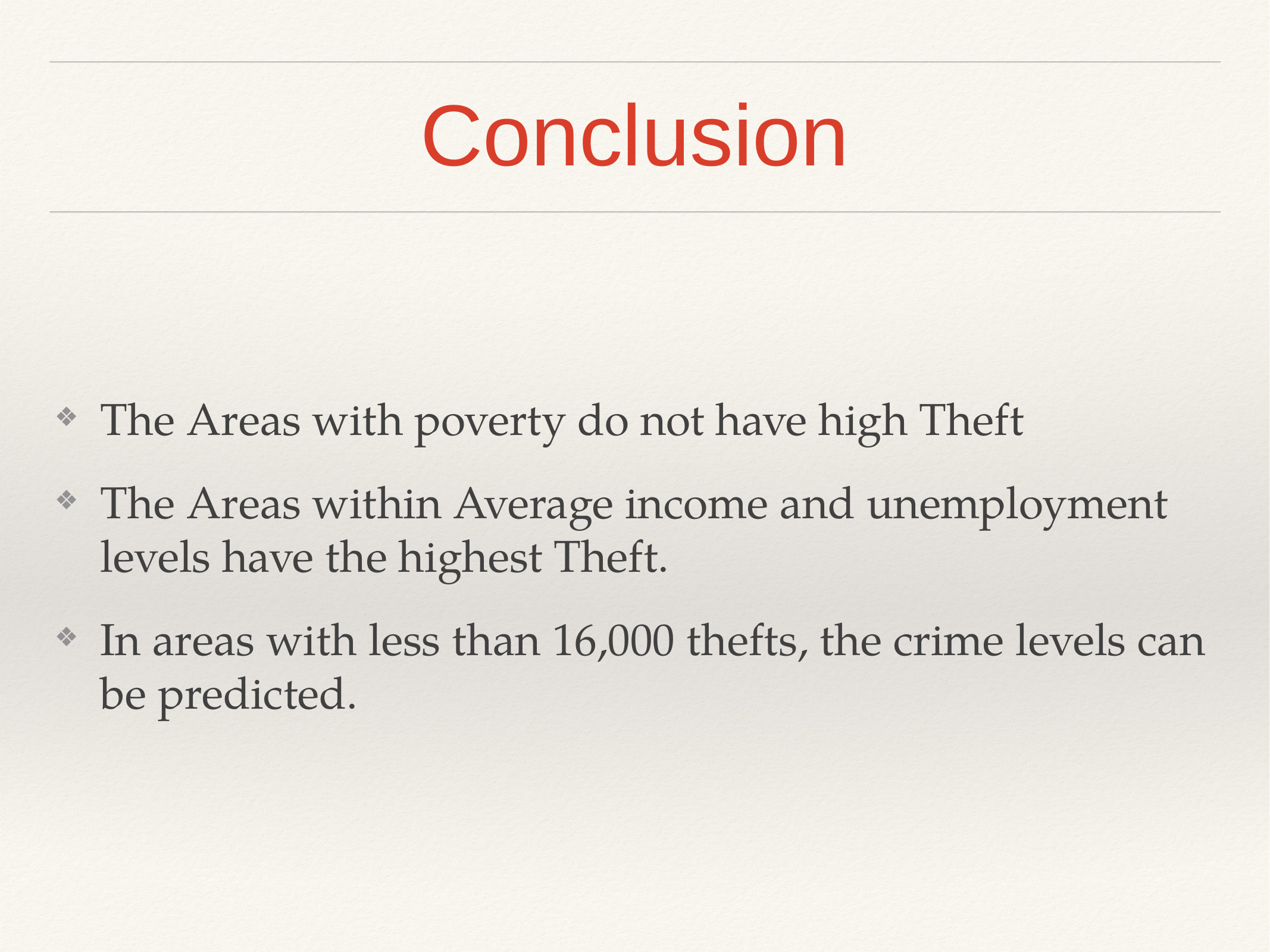

# Conclusion
The Areas with poverty do not have high Theft
The Areas within Average income and unemployment levels have the highest Theft.
In areas with less than 16,000 thefts, the crime levels can be predicted.